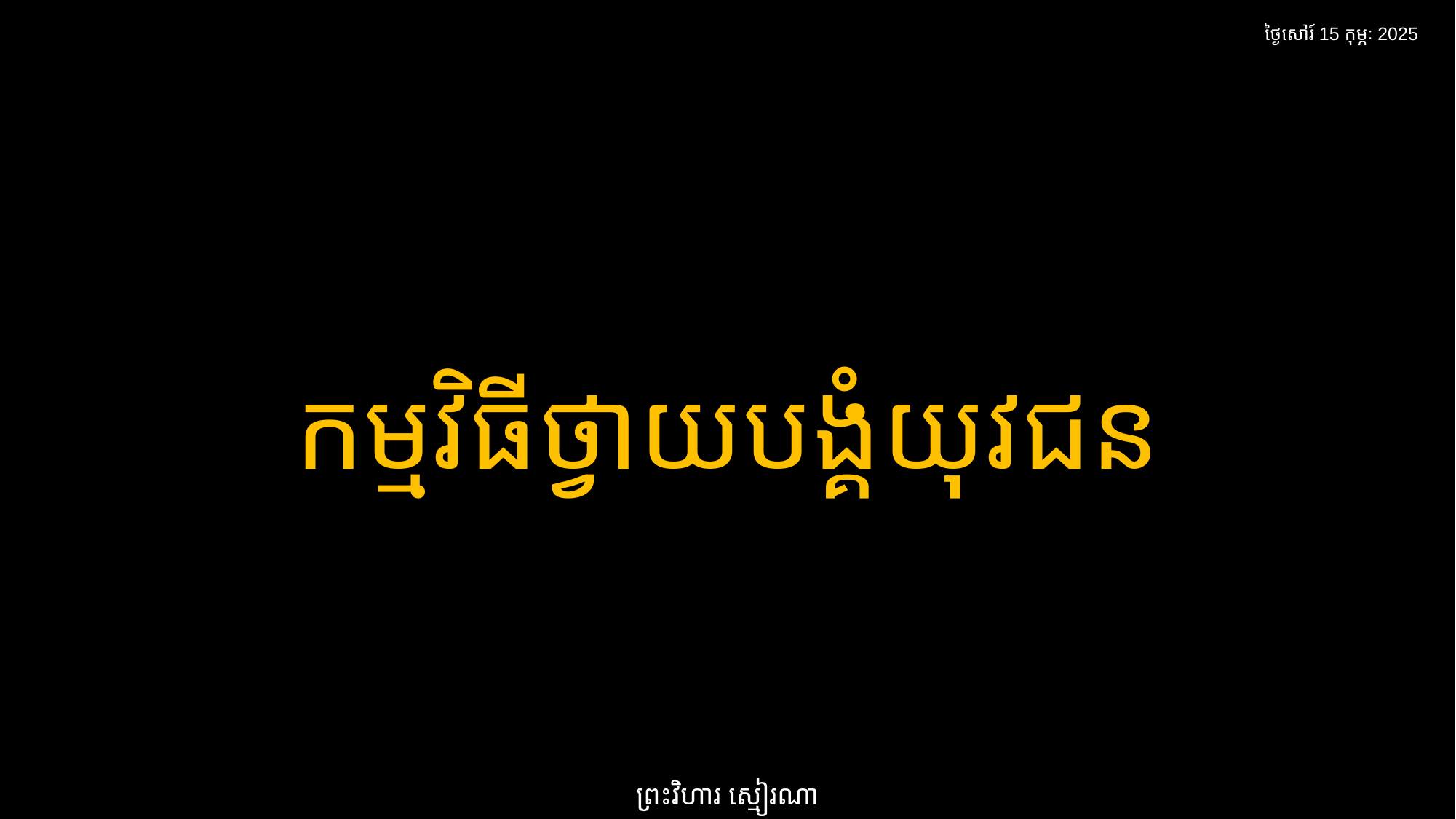

ថ្ងៃសៅរ៍ 15 កុម្ភៈ 2025
កម្មវិធីថ្វាយបង្គំយុវជន
ព្រះវិហារ ស្មៀរណា